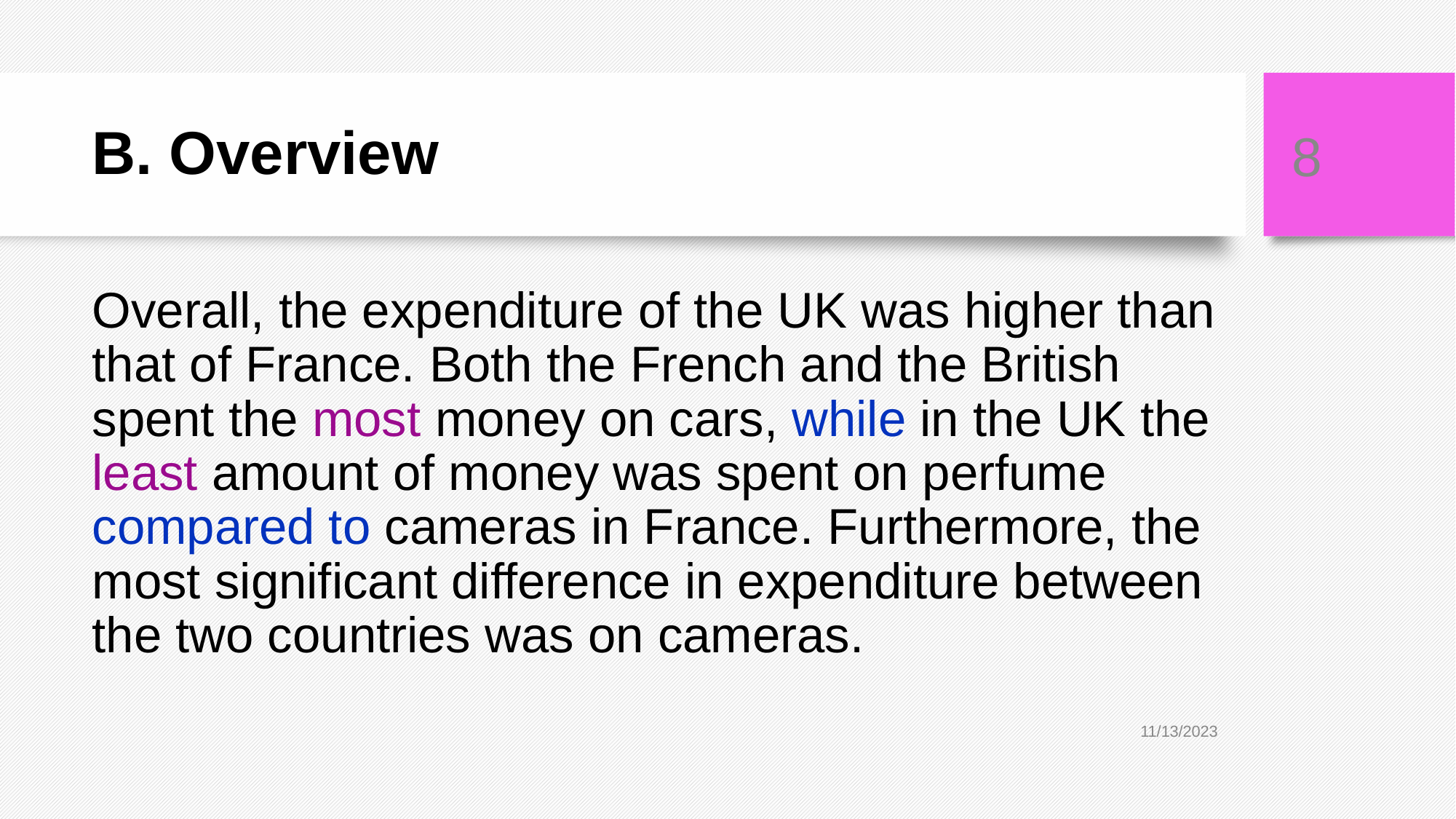

8
# B. Overview
Overall, the expenditure of the UK was higher than that of France. Both the French and the British spent the most money on cars, while in the UK the least amount of money was spent on perfume compared to cameras in France. Furthermore, the most significant difference in expenditure between the two countries was on cameras.
11/13/2023